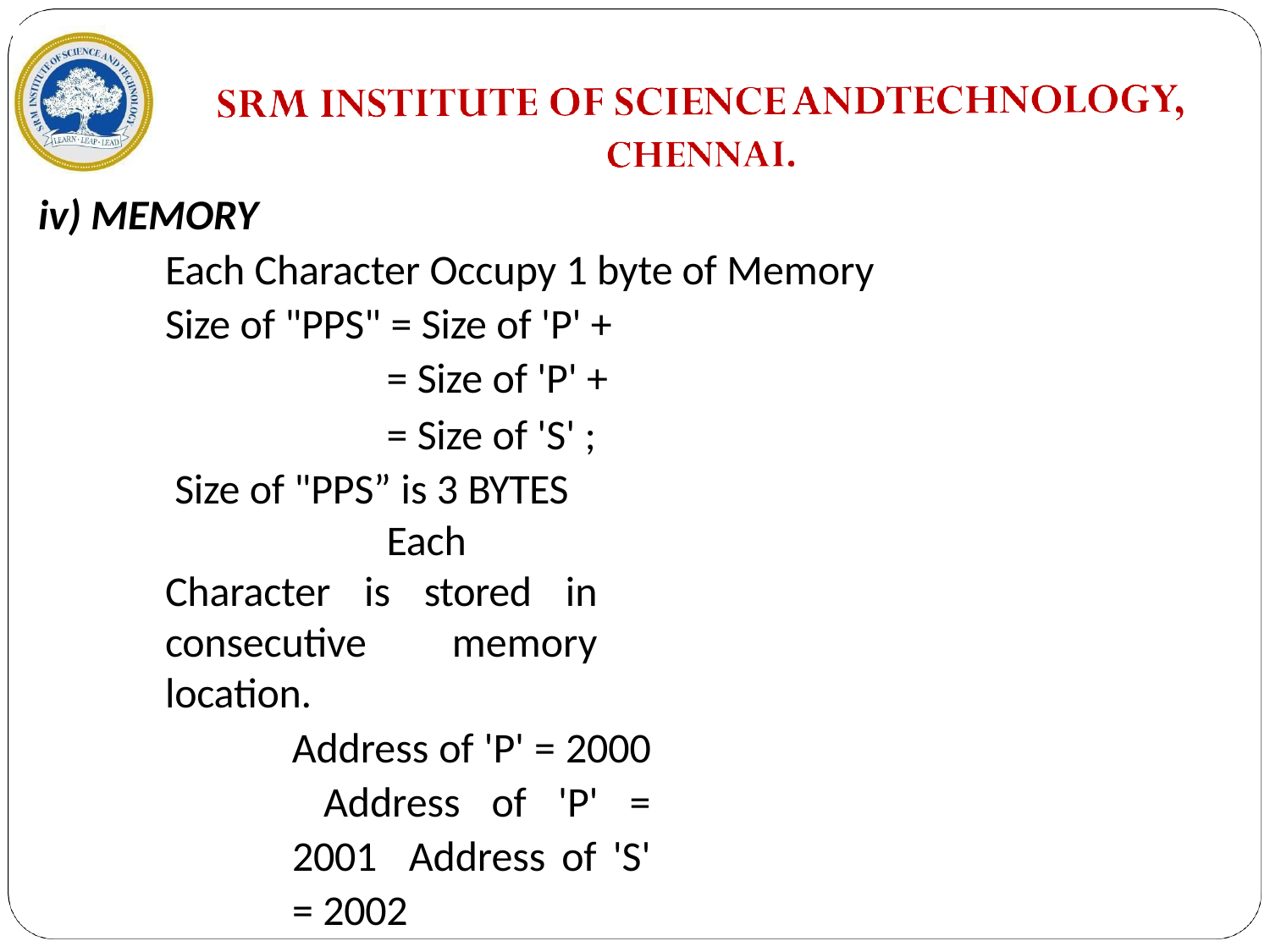

iv) MEMORY
Each Character Occupy 1 byte of Memory
Size of "PPS" = Size of 'P' +
= Size of 'P' +
= Size of 'S' ;  Size of "PPS” is 3 BYTES
Each Character is stored in consecutive memory location.
Address of 'P' = 2000  Address of 'P' = 2001  Address of 'S' = 2002